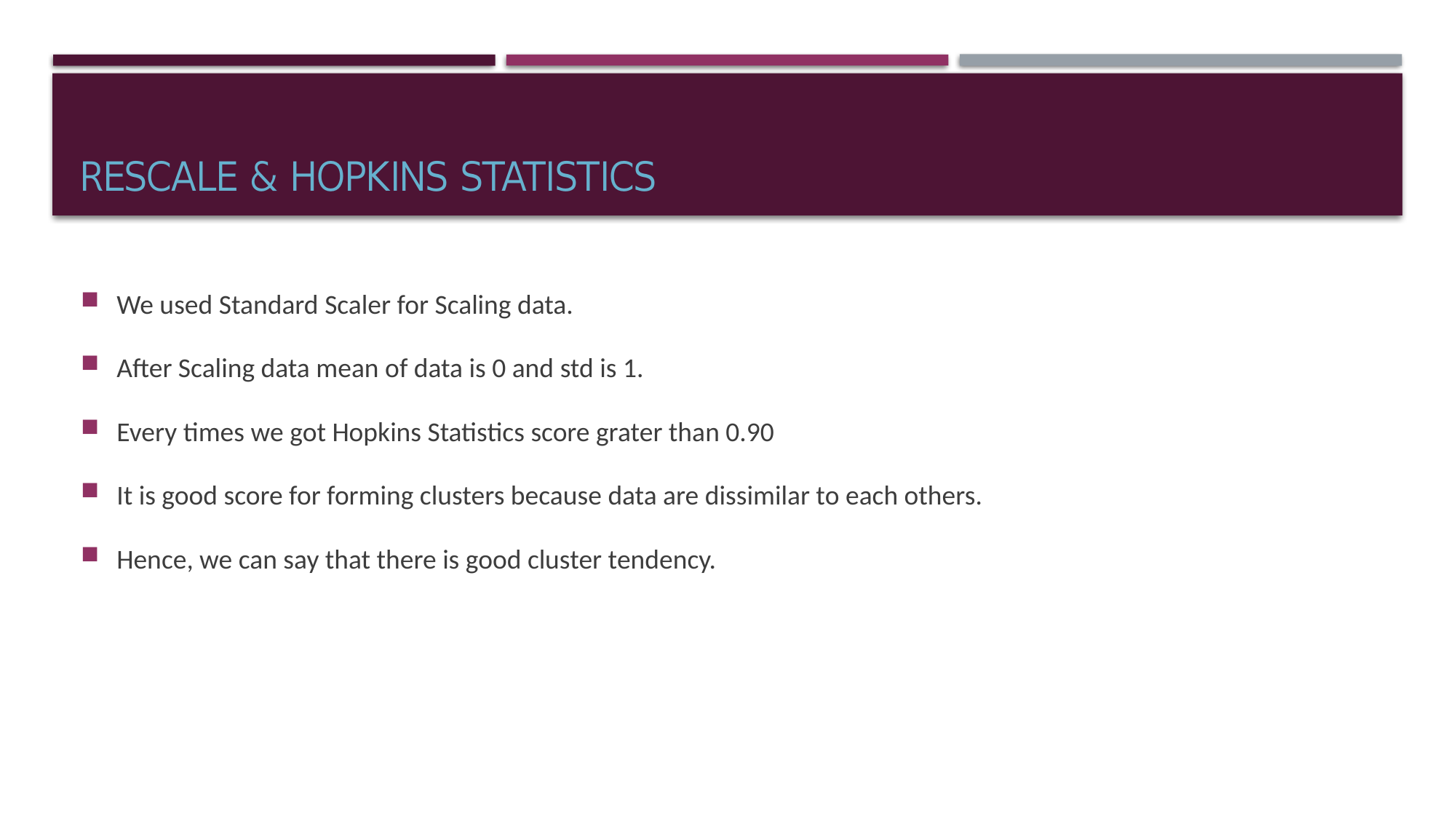

# Rescale & Hopkins statistics
We used Standard Scaler for Scaling data.
After Scaling data mean of data is 0 and std is 1.
Every times we got Hopkins Statistics score grater than 0.90
It is good score for forming clusters because data are dissimilar to each others.
Hence, we can say that there is good cluster tendency.